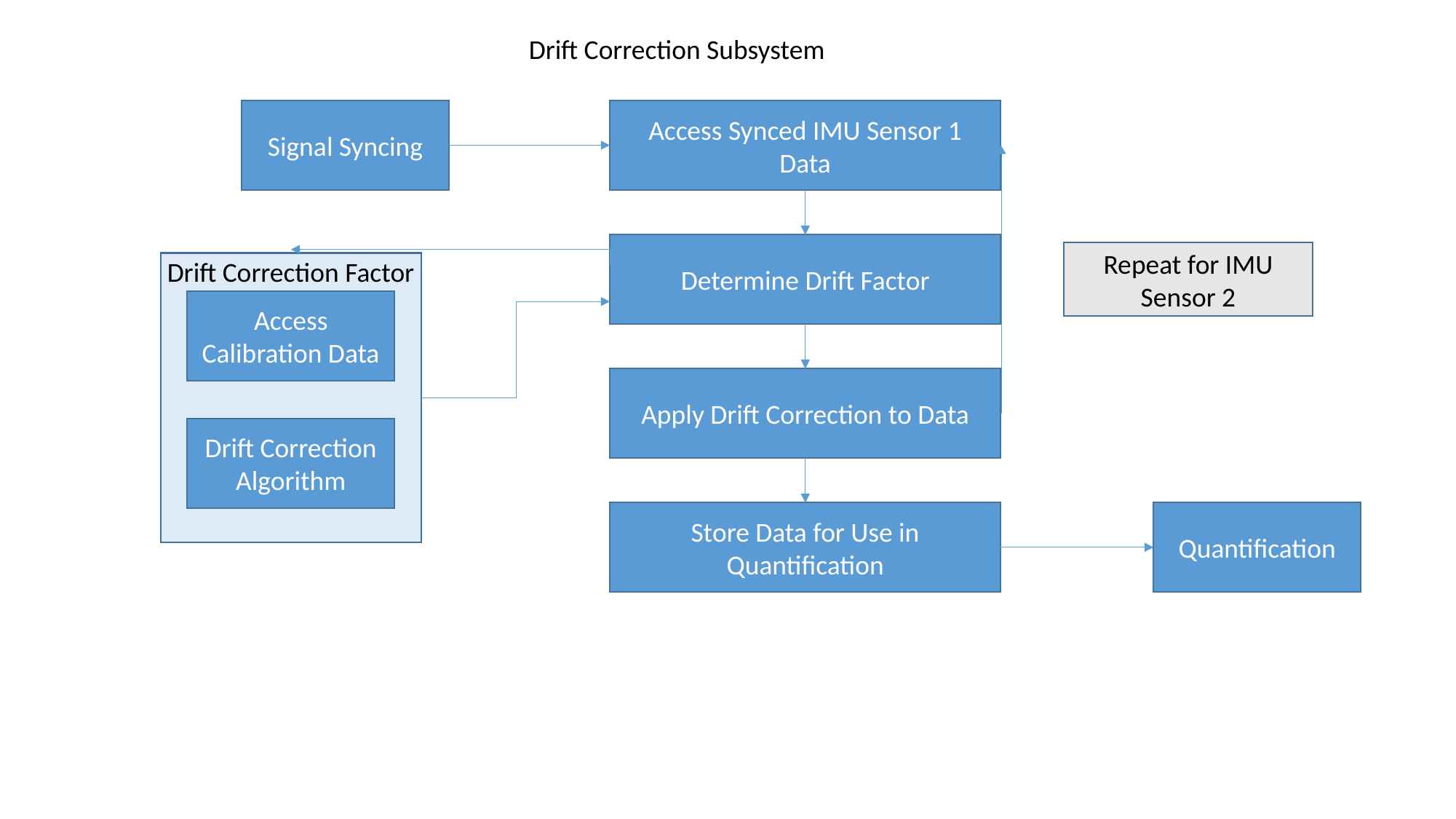

Drift Correction Subsystem
Signal Syncing
Access Synced IMU Sensor 1 Data
Determine Drift Factor
Repeat for IMU Sensor 2
Drift Correction Factor

Access Calibration Data
Apply Drift Correction to Data
Drift Correction Algorithm
Store Data for Use in Quantification
Quantification